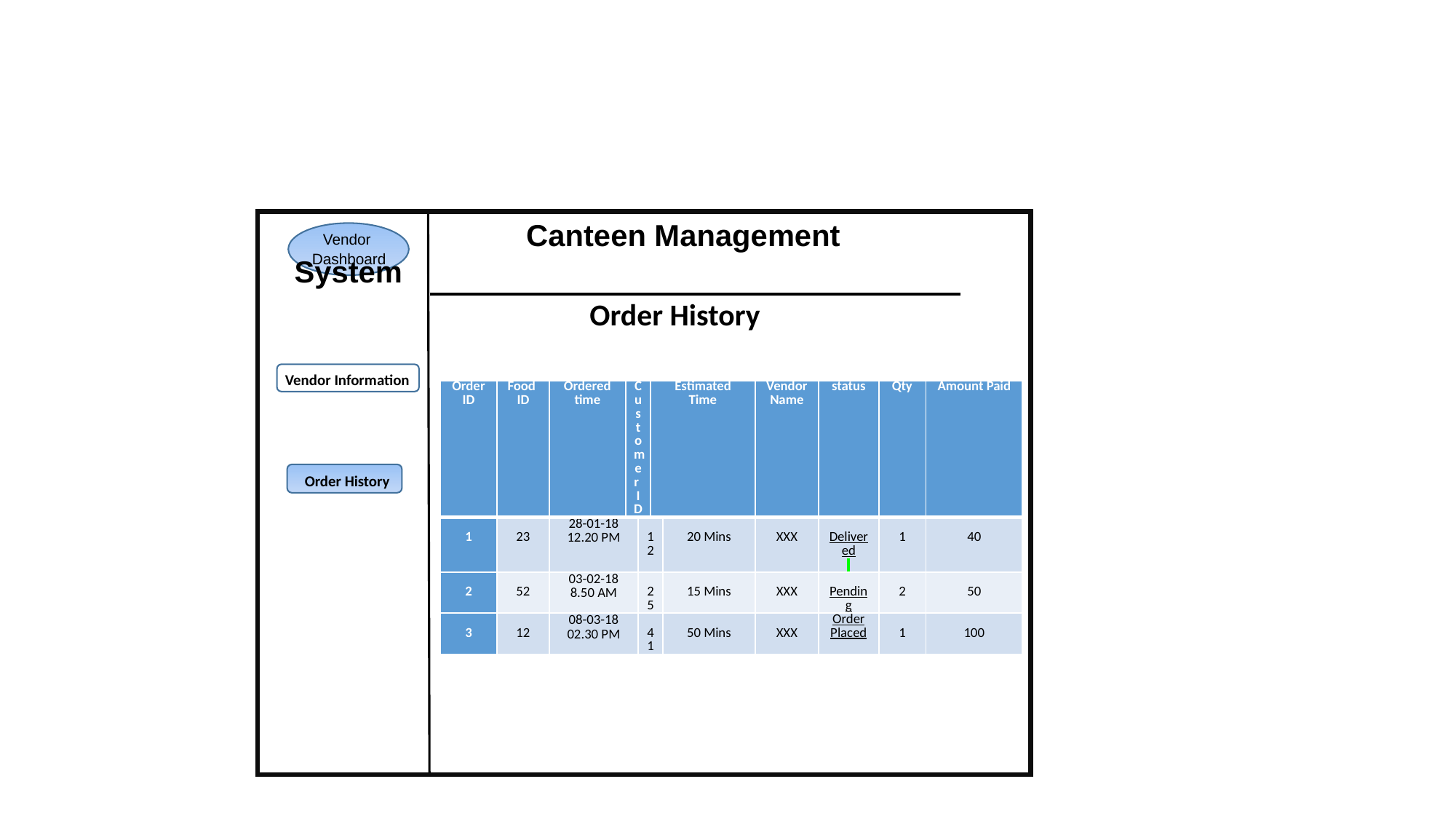

Vendor
Dashboard
   		  Canteen Management System

                                Order History

Vendor Information

| Order ID | Food ID | Ordered time | Customer ID |  | Estimated Time |  | Vendor Name | status | Qty | Amount Paid |
| --- | --- | --- | --- | --- | --- | --- | --- | --- | --- | --- |
| 1 | 23 | 28-01-18 12.20 PM |  | 12 |  | 20 Mins | XXX | Delivered | 1 | 40 |
| 2 | 52 | 03-02-18 8.50 AM |  | 25 |  | 15 Mins | XXX | Pending | 2 | 50 |
| 3 | 12 | 08-03-18 02.30 PM |  | 41 |  | 50 Mins | XXX | Order Placed | 1 | 100 |

Order History